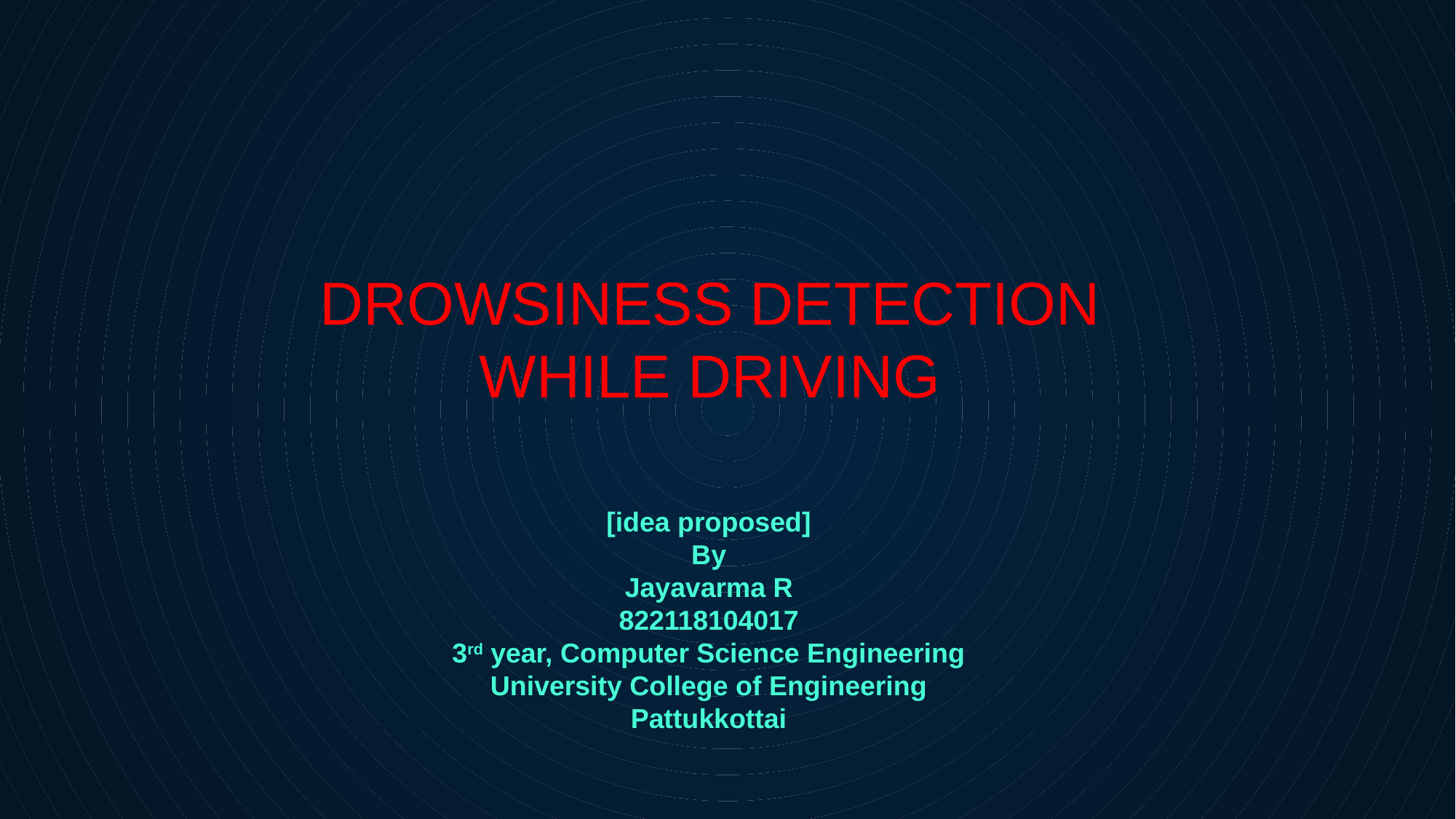

# DROWSINESS DETECTION WHILE DRIVING
[idea proposed]
By
Jayavarma R
822118104017
3rd year, Computer Science Engineering
University College of Engineering
Pattukkottai